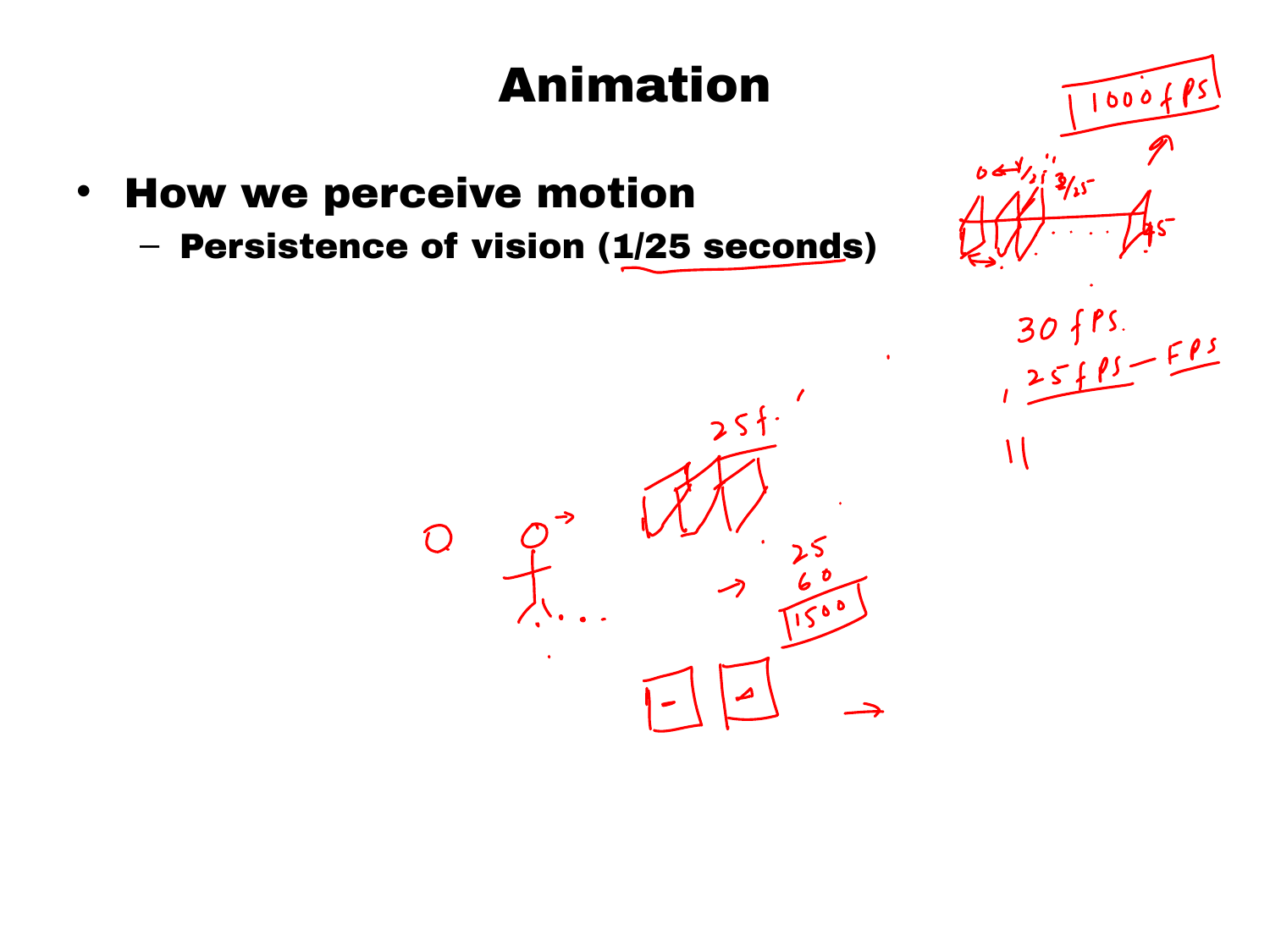

# Animation
How we perceive motion
Persistence of vision (1/25 seconds)